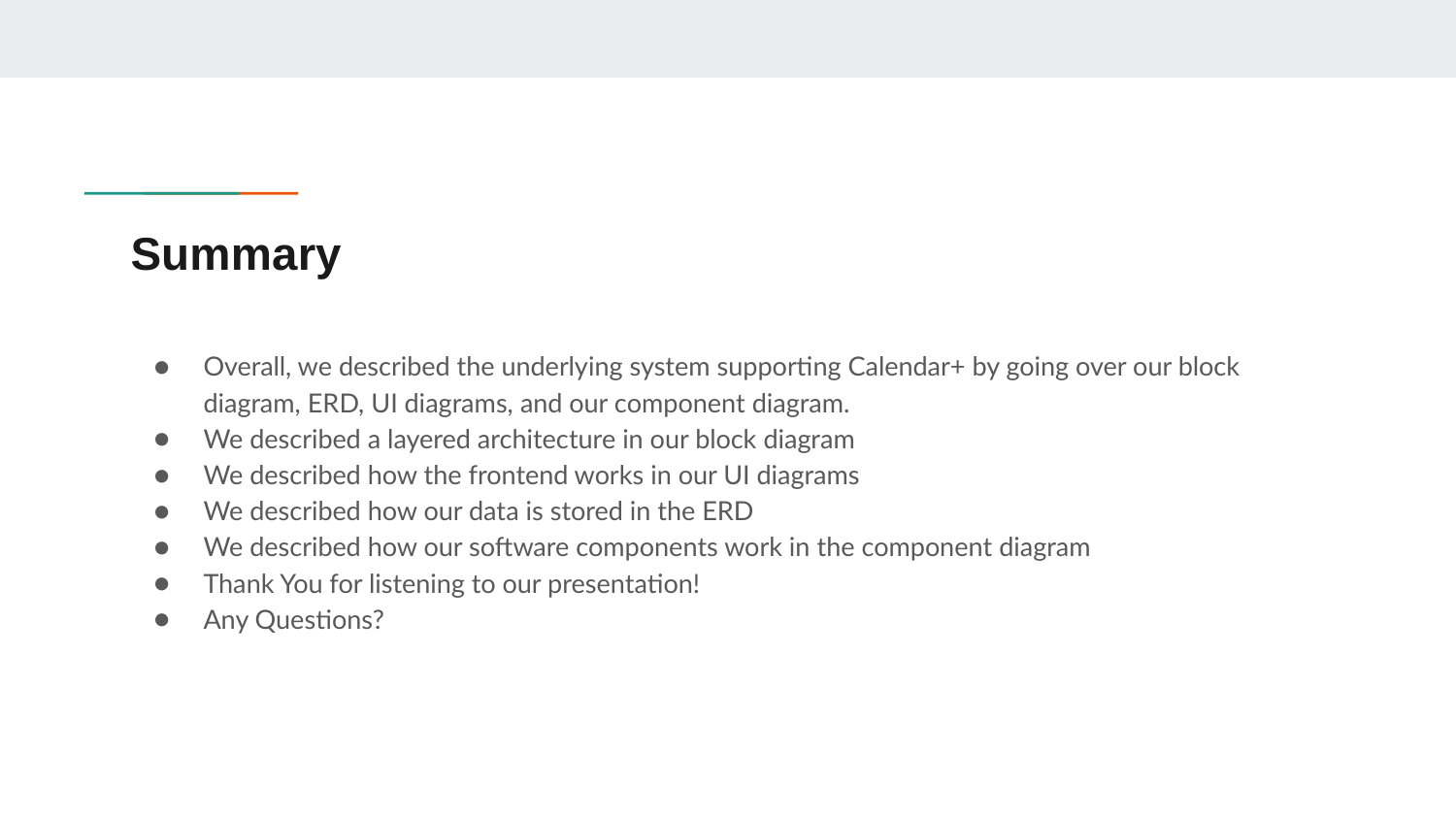

# Summary
Overall, we described the underlying system supporting Calendar+ by going over our block diagram, ERD, UI diagrams, and our component diagram.
We described a layered architecture in our block diagram
We described how the frontend works in our UI diagrams
We described how our data is stored in the ERD
We described how our software components work in the component diagram
Thank You for listening to our presentation!
Any Questions?